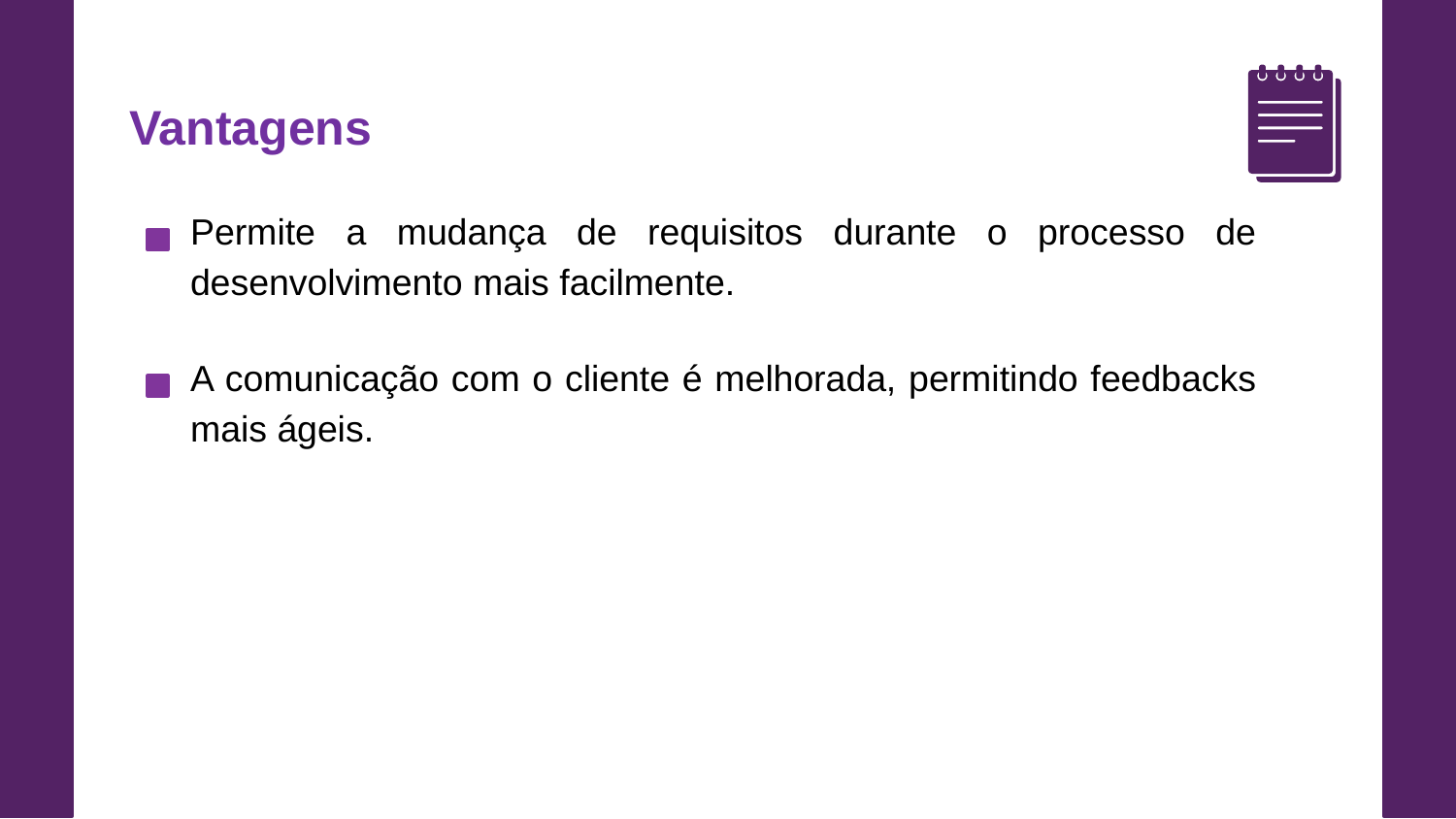

Vantagens

Permite a mudança de requisitos durante o processo de desenvolvimento mais facilmente.

A comunicação com o cliente é melhorada, permitindo feedbacks mais ágeis.